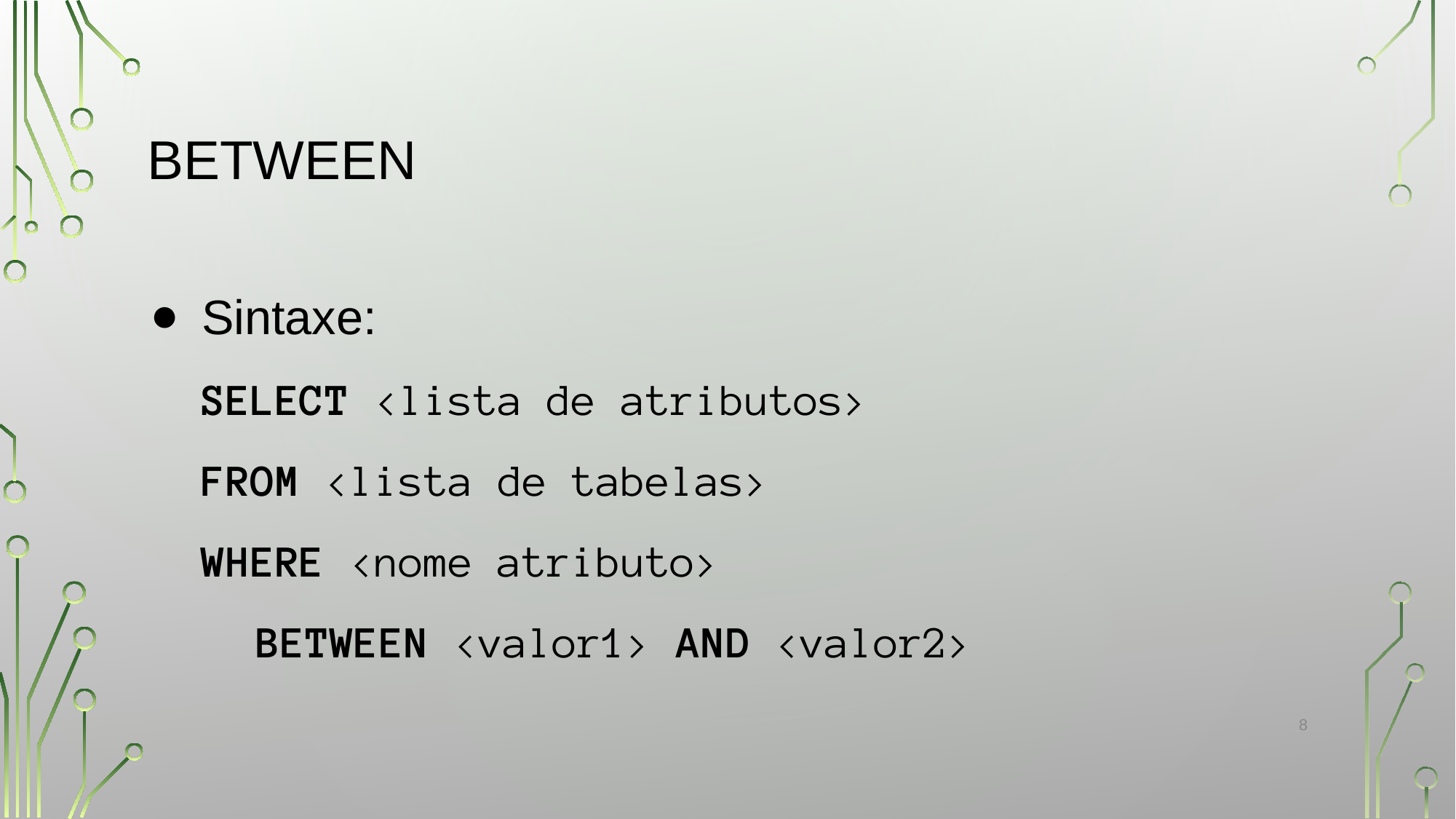

# BETWEEN
Sintaxe:
SELECT <lista de atributos>
FROM <lista de tabelas>
WHERE <nome atributo>
	BETWEEN <valor1> AND <valor2>
8